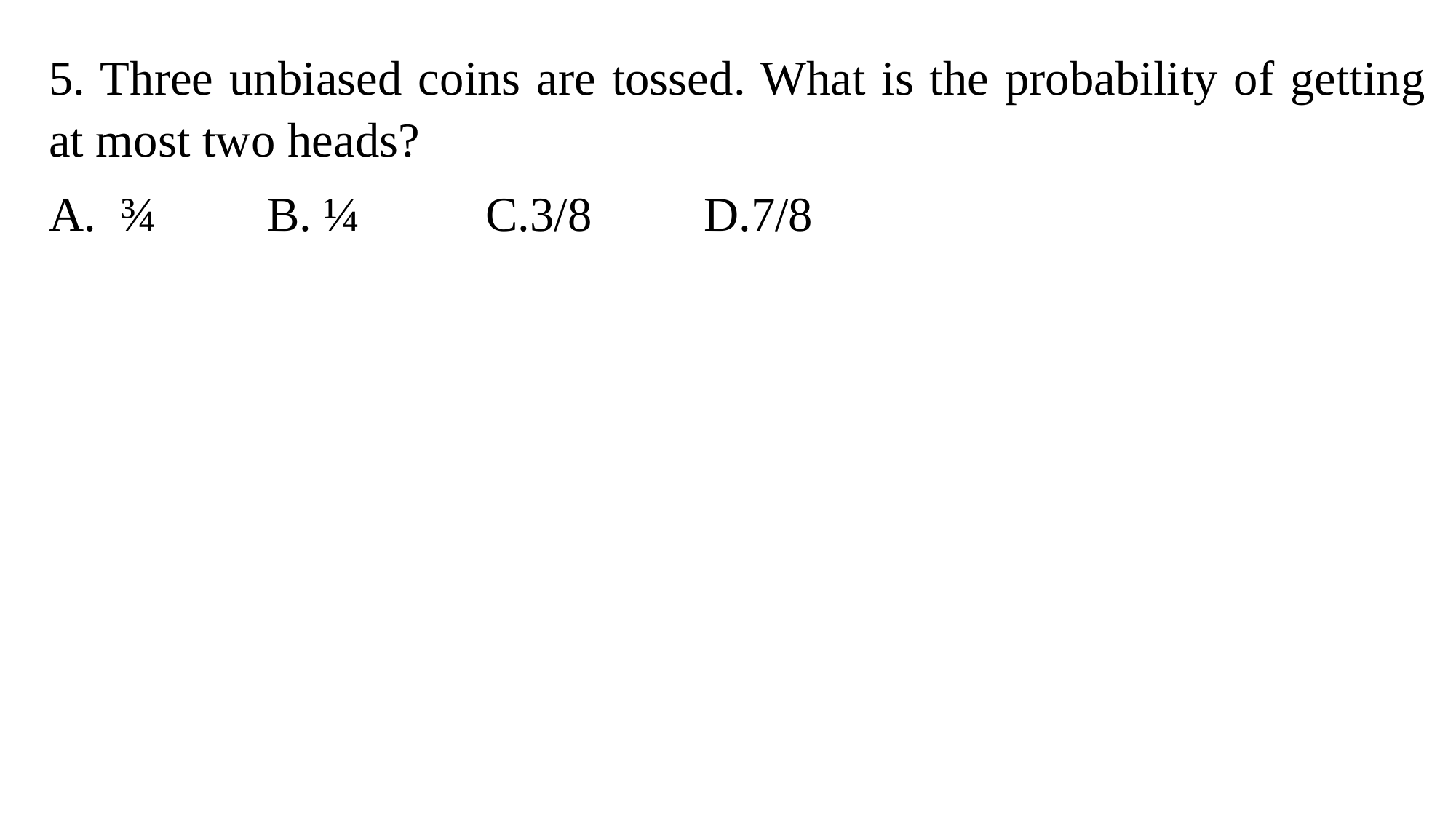

5. Three unbiased coins are tossed. What is the probability of getting at most two heads?
A.  ¾		B. ¼		C.3/8		D.7/8